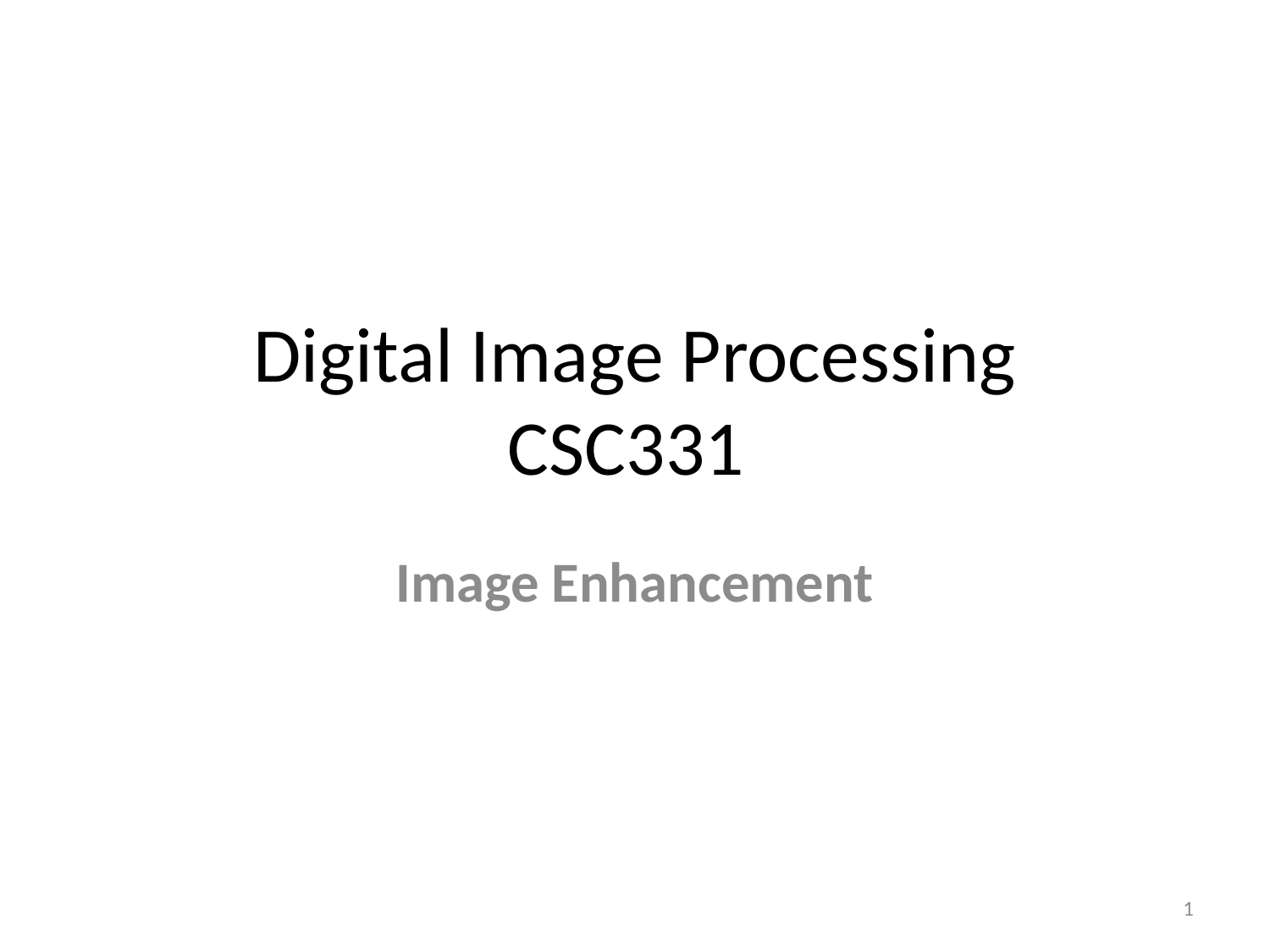

# Digital Image Processing CSC331
Image Enhancement
1